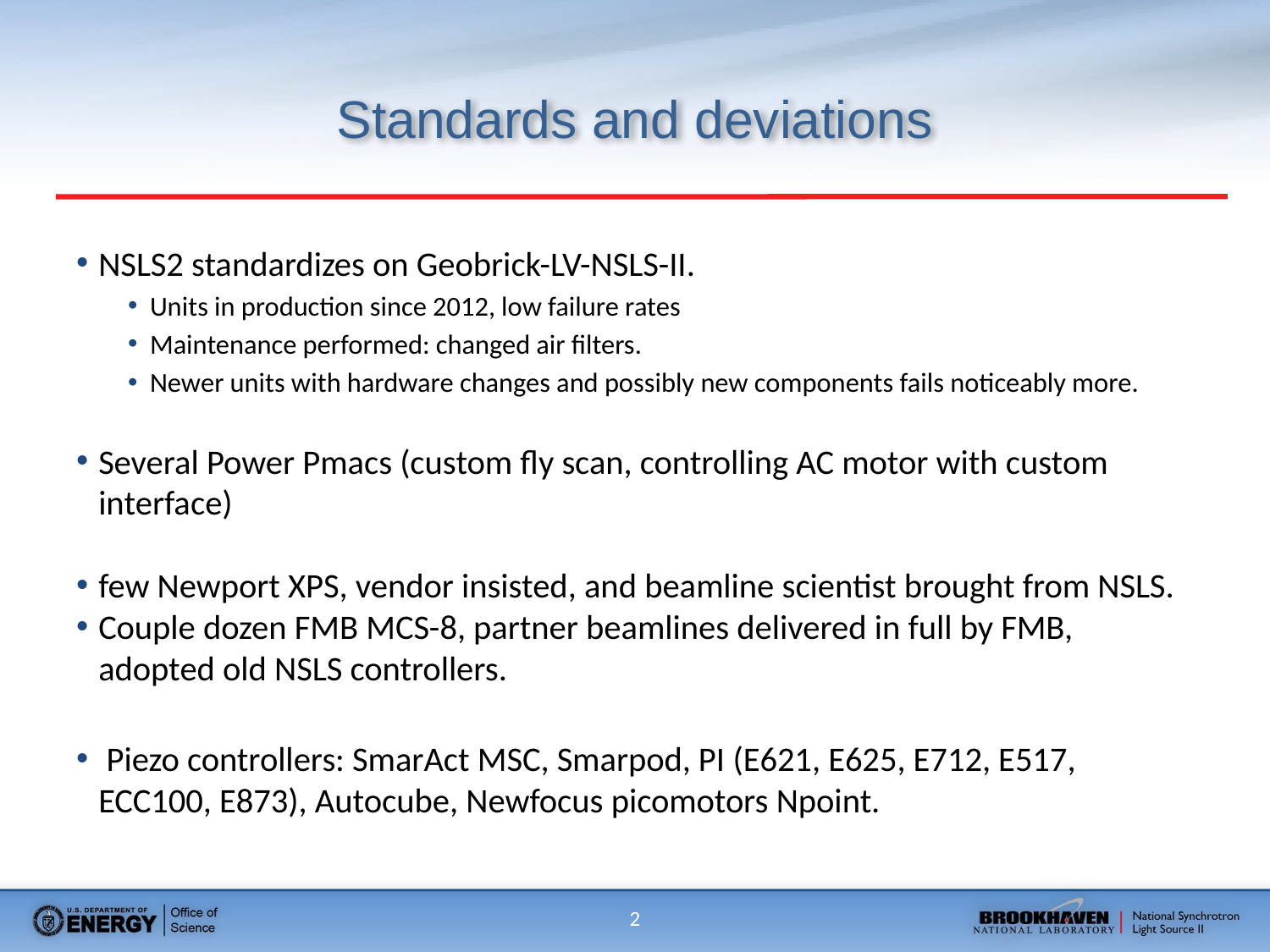

# Standards and deviations
NSLS2 standardizes on Geobrick-LV-NSLS-II.
Units in production since 2012, low failure rates
Maintenance performed: changed air filters.
Newer units with hardware changes and possibly new components fails noticeably more.

Several Power Pmacs (custom fly scan, controlling AC motor with custom interface)

few Newport XPS, vendor insisted, and beamline scientist brought from NSLS.
Couple dozen FMB MCS-8, partner beamlines delivered in full by FMB, adopted old NSLS controllers.

 Piezo controllers: SmarAct MSC, Smarpod, PI (E621, E625, E712, E517, ECC100, E873), Autocube, Newfocus picomotors Npoint.